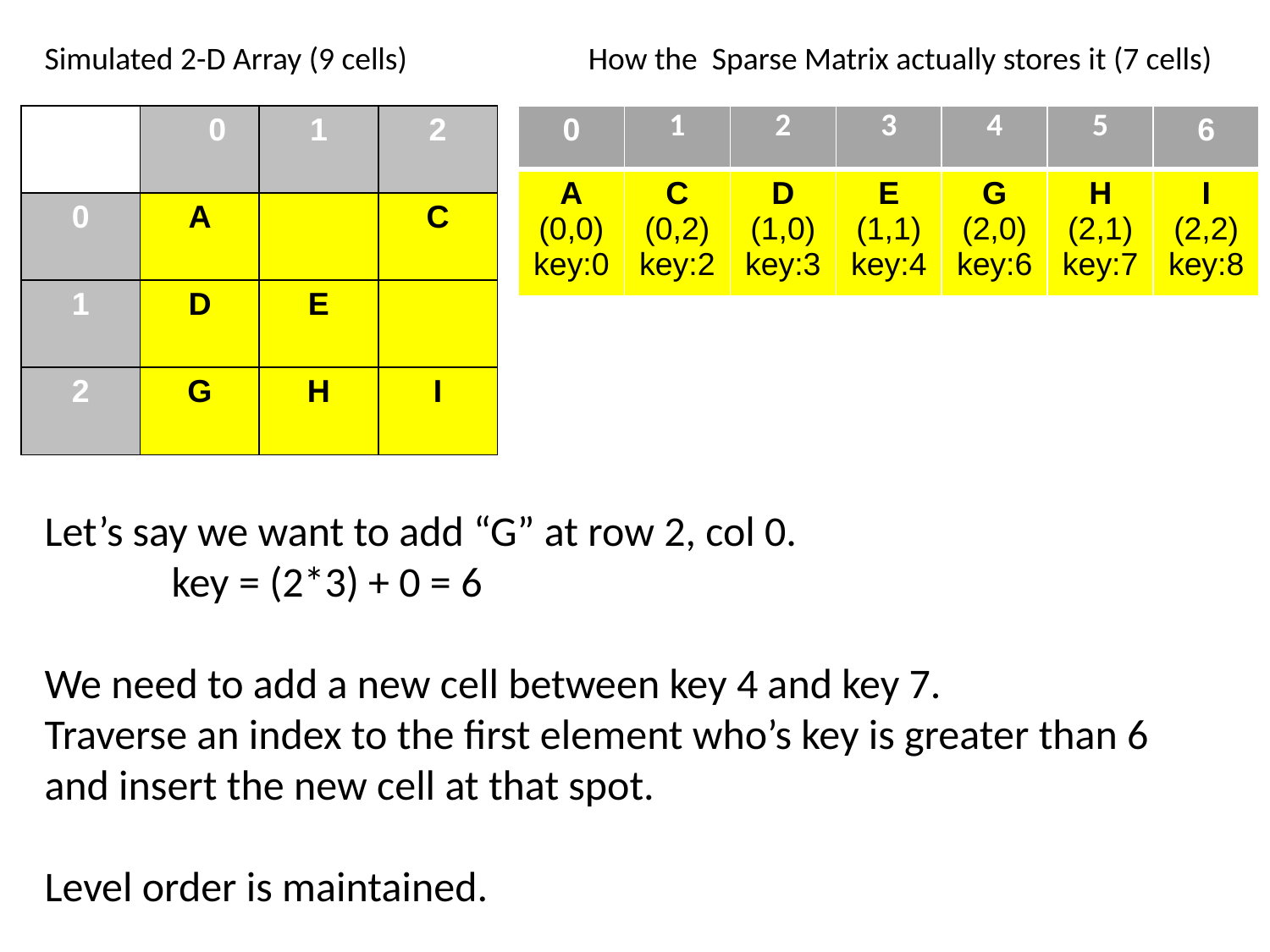

Simulated 2-D Array (9 cells)		     How the  Sparse Matrix actually stores it (7 cells)
|  | 0 | 1 | 2 |
| --- | --- | --- | --- |
| 0 | A |  | C |
| 1 | D | E |  |
| 2 | G | H | I |
| 0 | 1 | 2 | 3 | 4 | 5 | 6 |
| --- | --- | --- | --- | --- | --- | --- |
| A (0,0) key:0 | C (0,2) key:2 | D (1,0) key:3 | E (1,1) key:4 | G (2,0) key:6 | H (2,1) key:7 | I (2,2) key:8 |
Let’s say we want to add “G” at row 2, col 0.
	key = (2*3) + 0 = 6

We need to add a new cell between key 4 and key 7.
Traverse an index to the first element who’s key is greater than 6 and insert the new cell at that spot.

Level order is maintained.